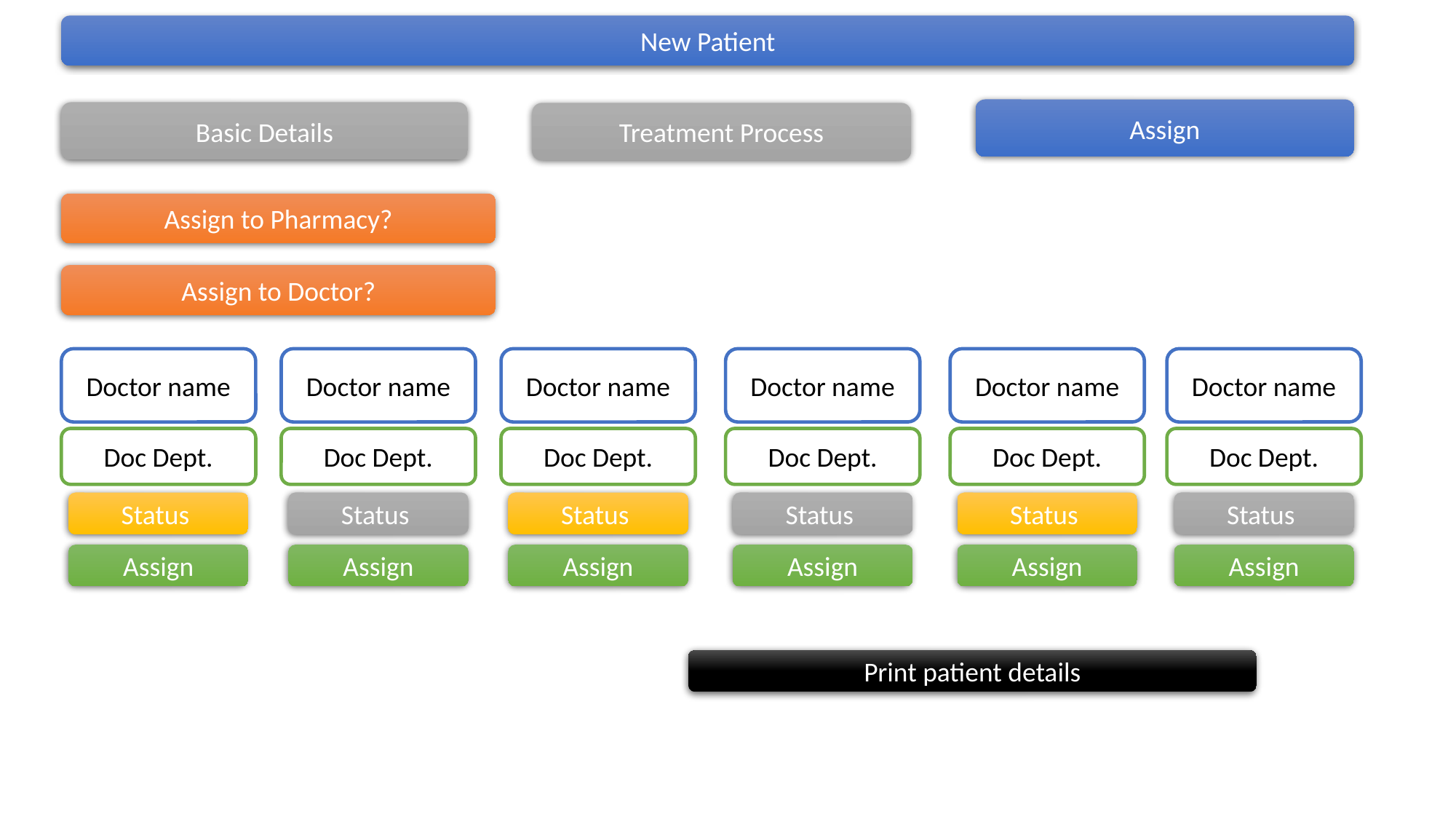

New Patient
Assign
Basic Details
Treatment Process
Assign to Pharmacy?
Assign to Doctor?
Doctor name
Doctor name
Doctor name
Doctor name
Doctor name
Doctor name
Doc Dept.
Doc Dept.
Doc Dept.
Doc Dept.
Doc Dept.
Doc Dept.
Status
Status
Status
Status
Status
Status
Assign
Assign
Assign
Assign
Assign
Assign
Print patient details